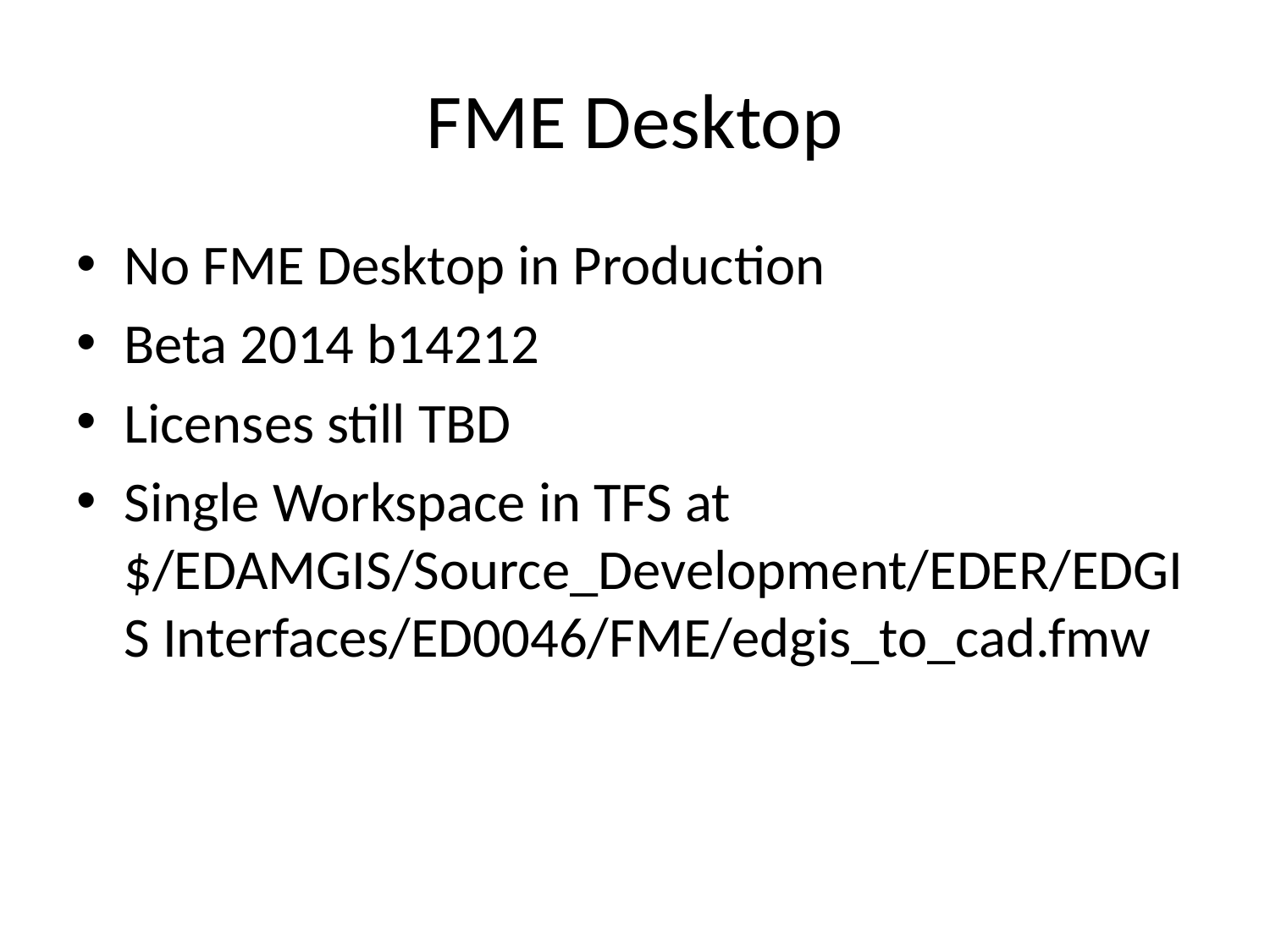

# FME Desktop
No FME Desktop in Production
Beta 2014 b14212
Licenses still TBD
Single Workspace in TFS at $/EDAMGIS/Source_Development/EDER/EDGIS Interfaces/ED0046/FME/edgis_to_cad.fmw